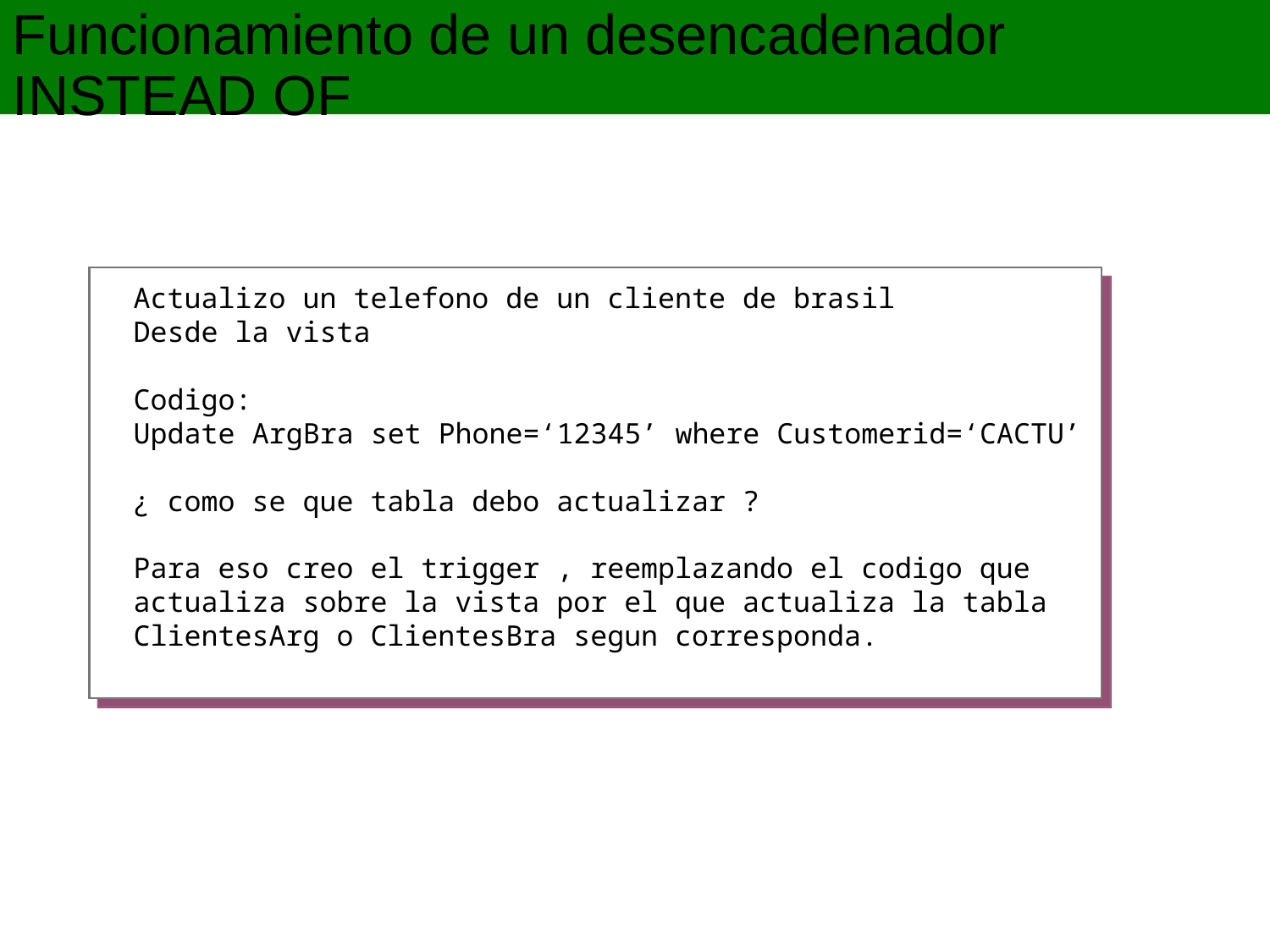

Funcionamiento de un desencadenador INSTEAD OF
Actualizo un telefono de un cliente de brasil
Desde la vista

Codigo:
Update ArgBra set Phone=‘12345’ where Customerid=‘CACTU’

¿ como se que tabla debo actualizar ?

Para eso creo el trigger , reemplazando el codigo que actualiza sobre la vista por el que actualiza la tabla ClientesArg o ClientesBra segun corresponda.